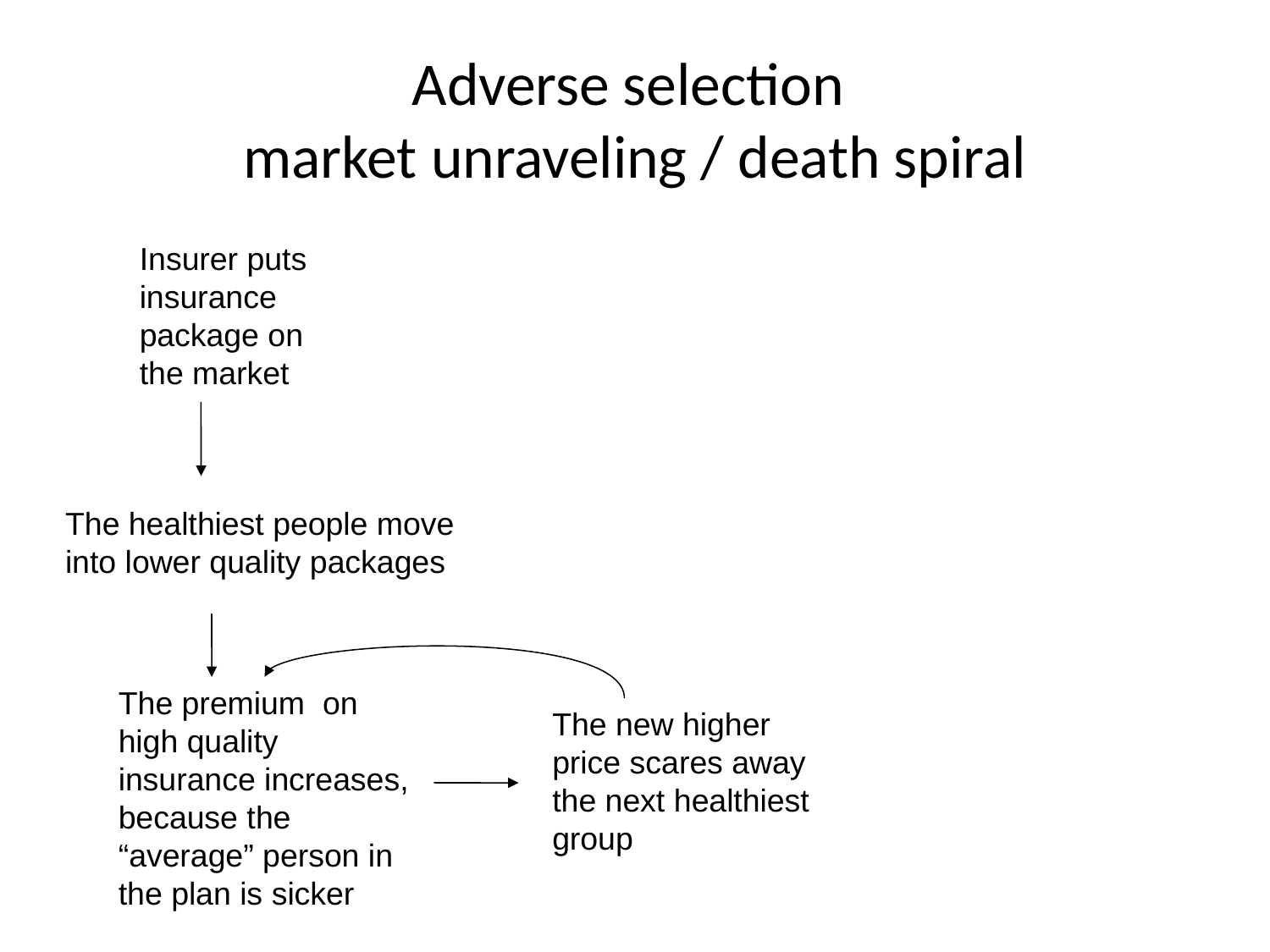

# Adverse selection market unraveling / death spiral
Insurer puts insurance package on  the market

The healthiest people move into lower quality packages

The premium  on high quality insurance increases, because the “average” person in the plan is sicker
The new higher price scares away the next healthiest group